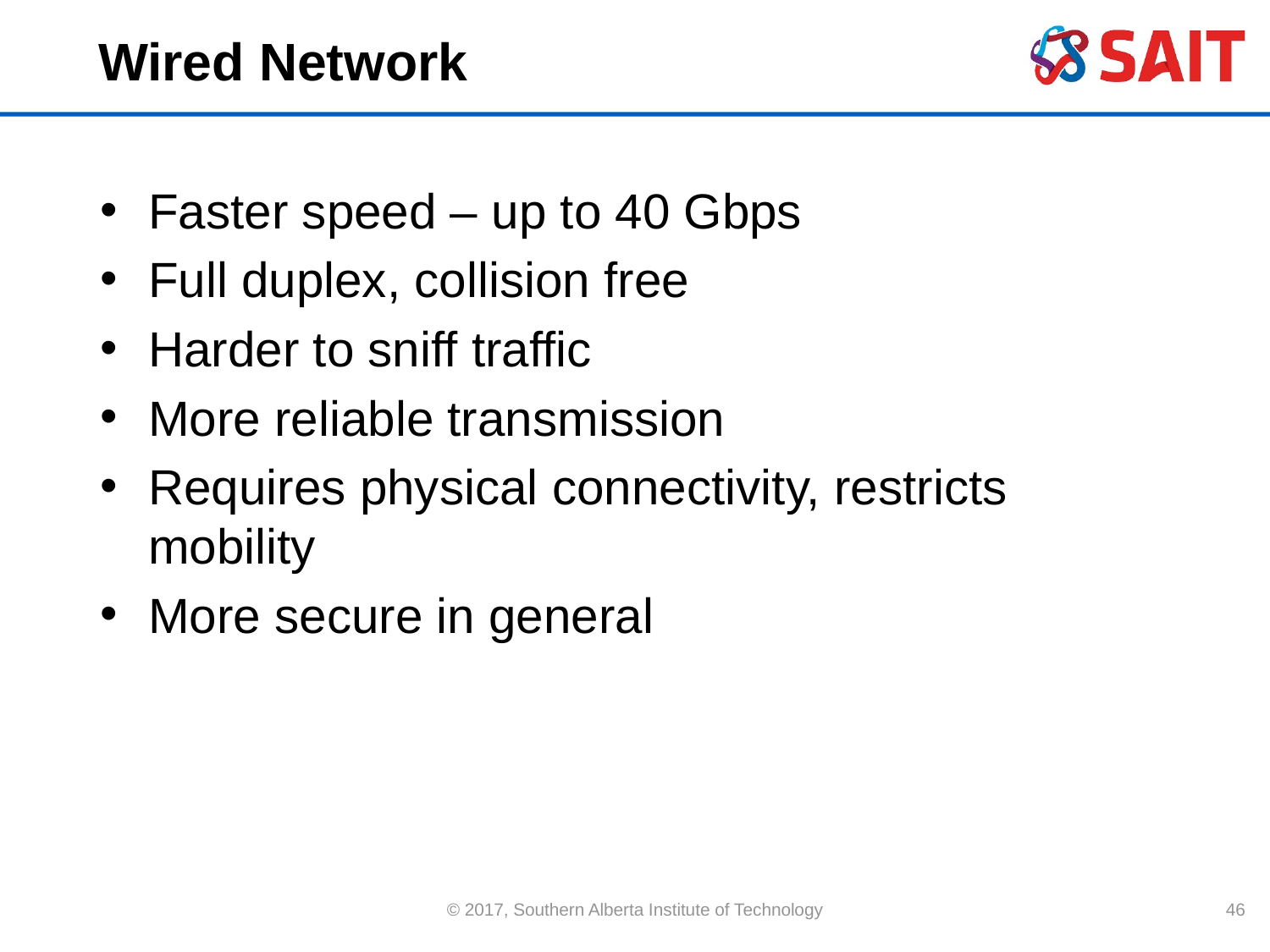

# Wired Network
Faster speed – up to 40 Gbps
Full duplex, collision free
Harder to sniff traffic
More reliable transmission
Requires physical connectivity, restricts mobility
More secure in general